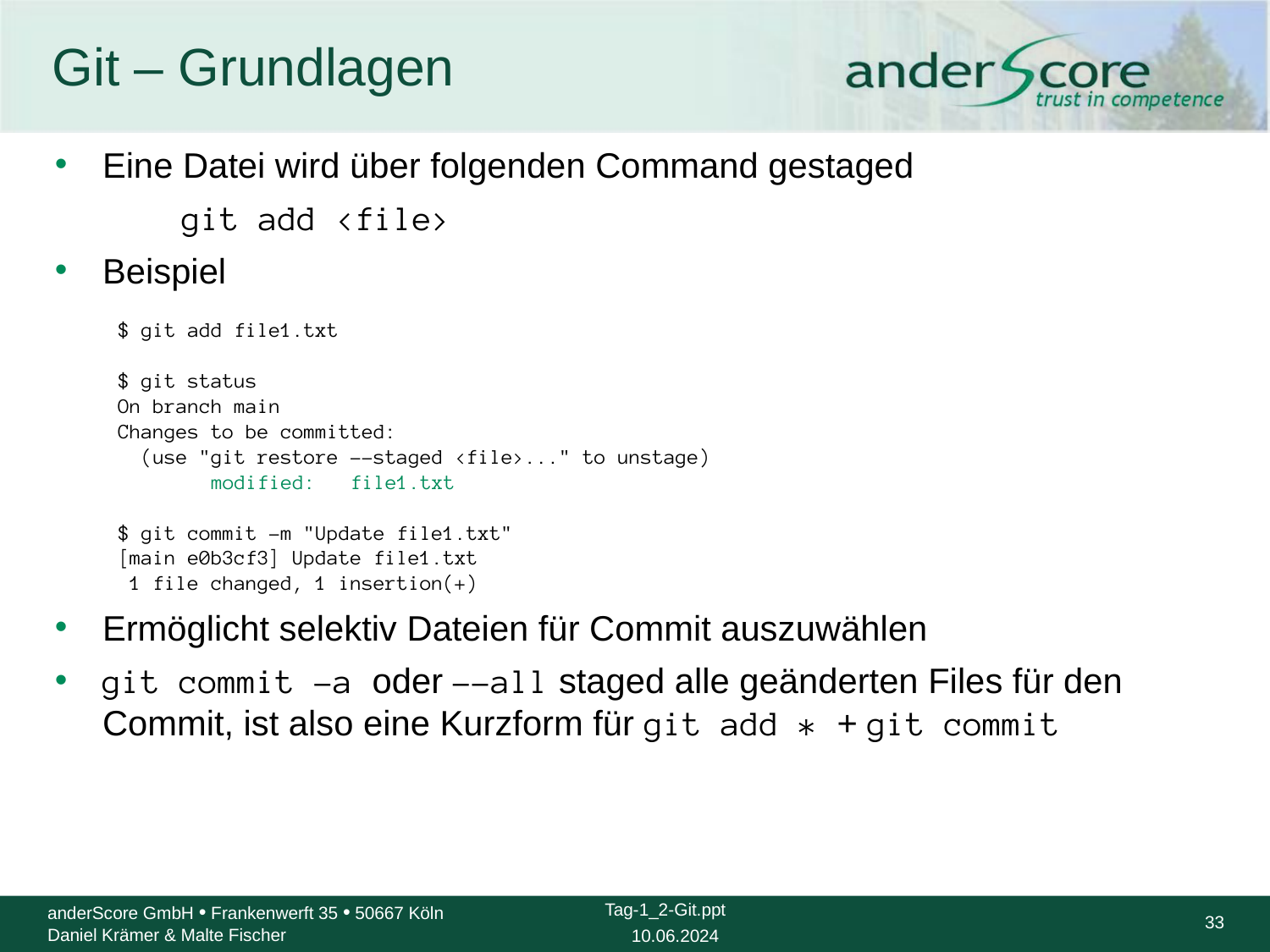

# Git – Grundlagen
Eine Datei wird über folgenden Command gestaged
	git add <file>
Beispiel

$ git add file1.txt

$ git status
On branch main
Changes to be committed:
  (use "git restore --staged <file>..." to unstage)
        modified:   file1.txt

$ git commit -m "Update file1.txt"
[main e0b3cf3] Update file1.txt
 1 file changed, 1 insertion(+)
Ermöglicht selektiv Dateien für Commit auszuwählen
git commit -a oder --all staged alle geänderten Files für den Commit, ist also eine Kurzform für git add * + git commit